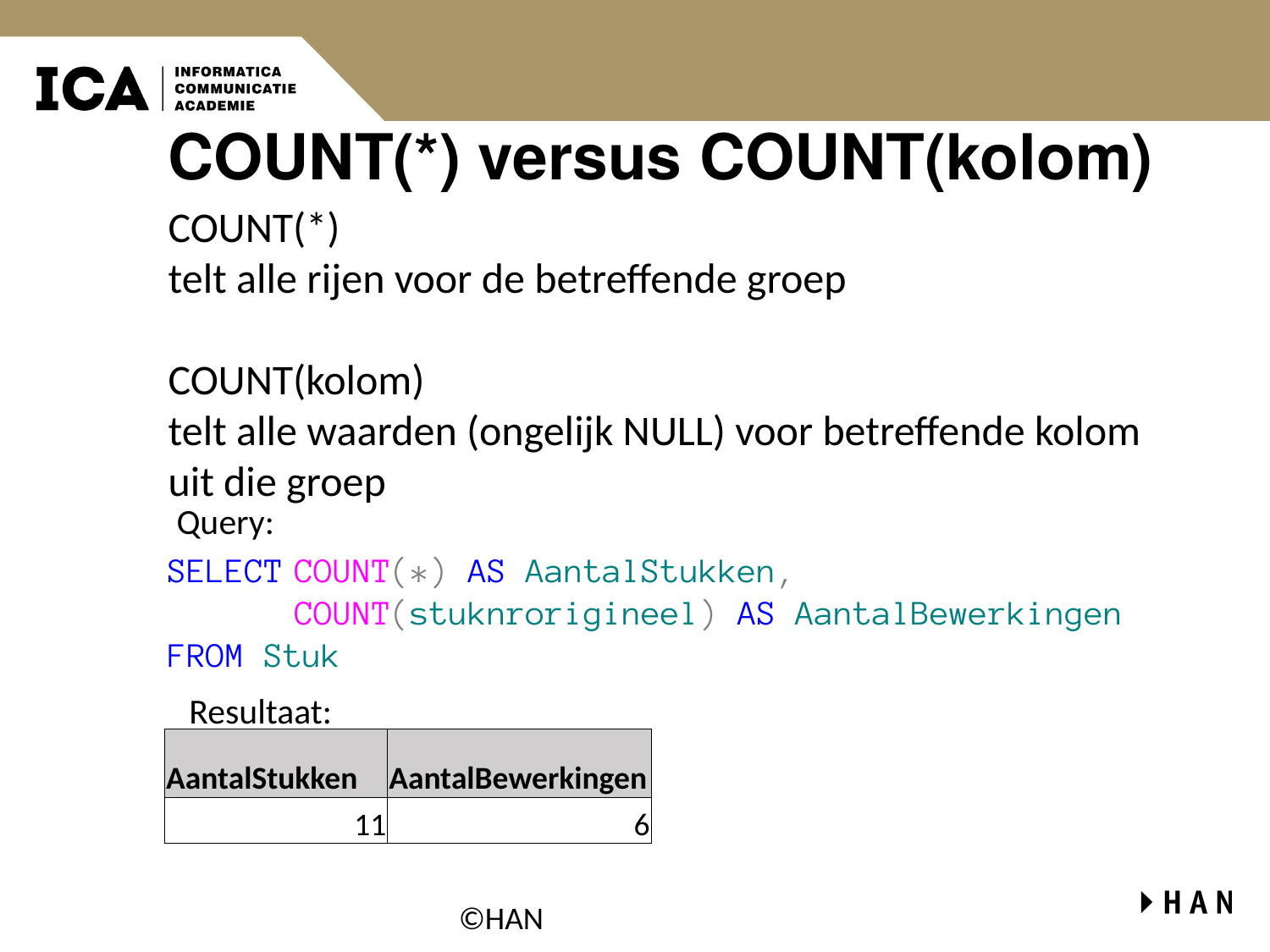

# COUNT(*) versus COUNT(kolom)
COUNT(*)
telt alle rijen voor de betreffende groep

COUNT(kolom)
telt alle waarden (ongelijk NULL) voor betreffende kolom uit die groep

Query:
SELECT	COUNT(*) AS AantalStukken,
	COUNT(stuknrorigineel) AS AantalBewerkingen
FROM Stuk

Resultaat:
| AantalStukken | AantalBewerkingen |
| --- | --- |
| 11 | 6 |
©HAN